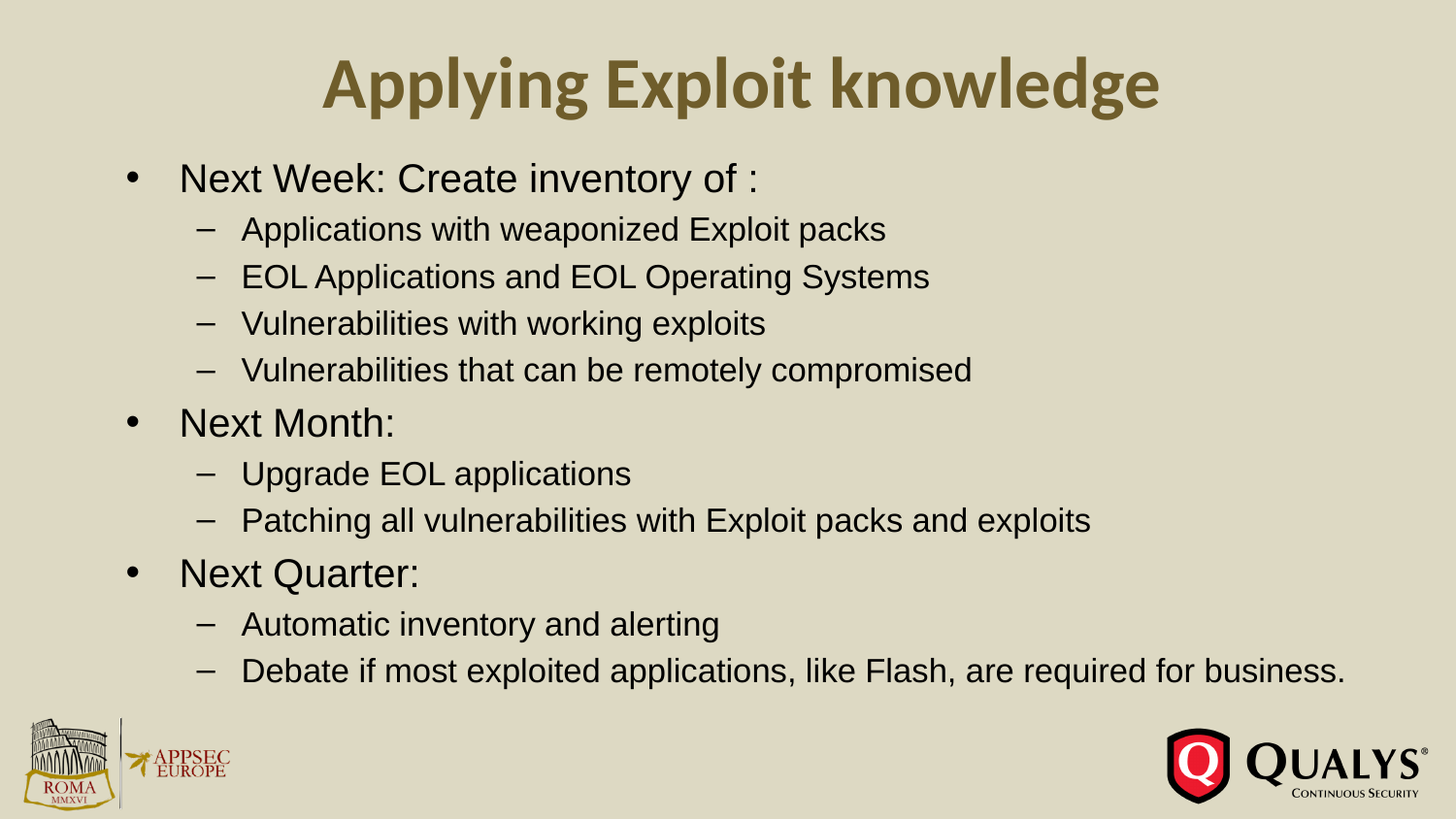

# Applying Exploit knowledge
Next Week: Create inventory of :
Applications with weaponized Exploit packs
EOL Applications and EOL Operating Systems
Vulnerabilities with working exploits
Vulnerabilities that can be remotely compromised
Next Month:
Upgrade EOL applications
Patching all vulnerabilities with Exploit packs and exploits
Next Quarter:
Automatic inventory and alerting
Debate if most exploited applications, like Flash, are required for business.